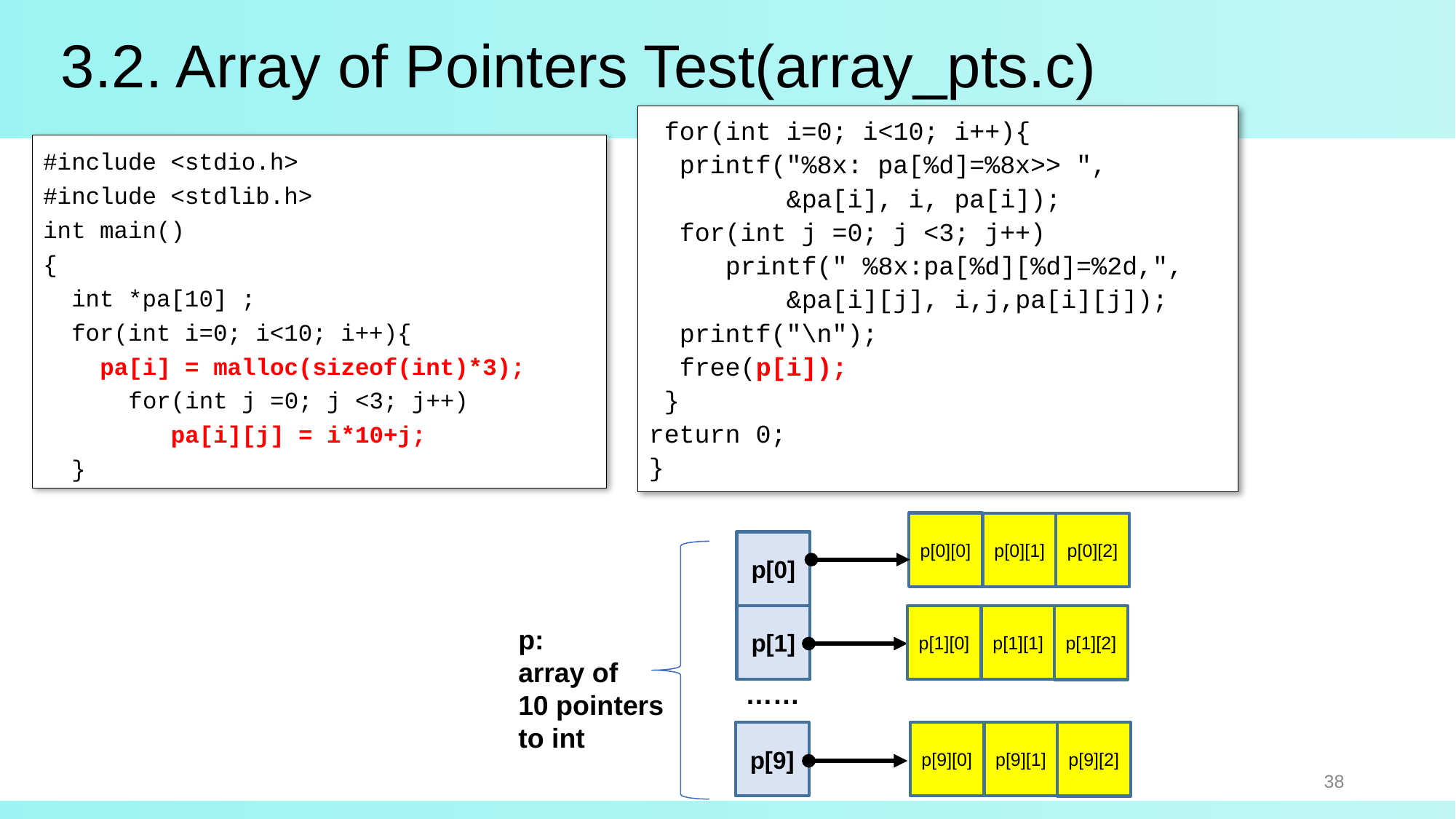

# 3.2. Array of Pointers Test(array_pts.c)
 for(int i=0; i<10; i++){
  printf("%8x: pa[%d]=%8x>> ",
         &pa[i], i, pa[i]);
  for(int j =0; j <3; j++)
     printf(" %8x:pa[%d][%d]=%2d,",
         &pa[i][j], i,j,pa[i][j]);
  printf("\n");
  free(p[i]);
 }
return 0;
}
#include <stdio.h>
#include <stdlib.h>
int main()
{
  int *pa[10] ;
  for(int i=0; i<10; i++){
    pa[i] = malloc(sizeof(int)*3);
      for(int j =0; j <3; j++)
         pa[i][j] = i*10+j;
  }

p[0][0]
p[0][1]
p[0][2]
p[0]

p[1]
p[1][0]
p[1][1]
p[1][2]
p:
array of
10 pointers
to int
……
p[9]
p[9][0]
p[9][1]
p[9][2]
38